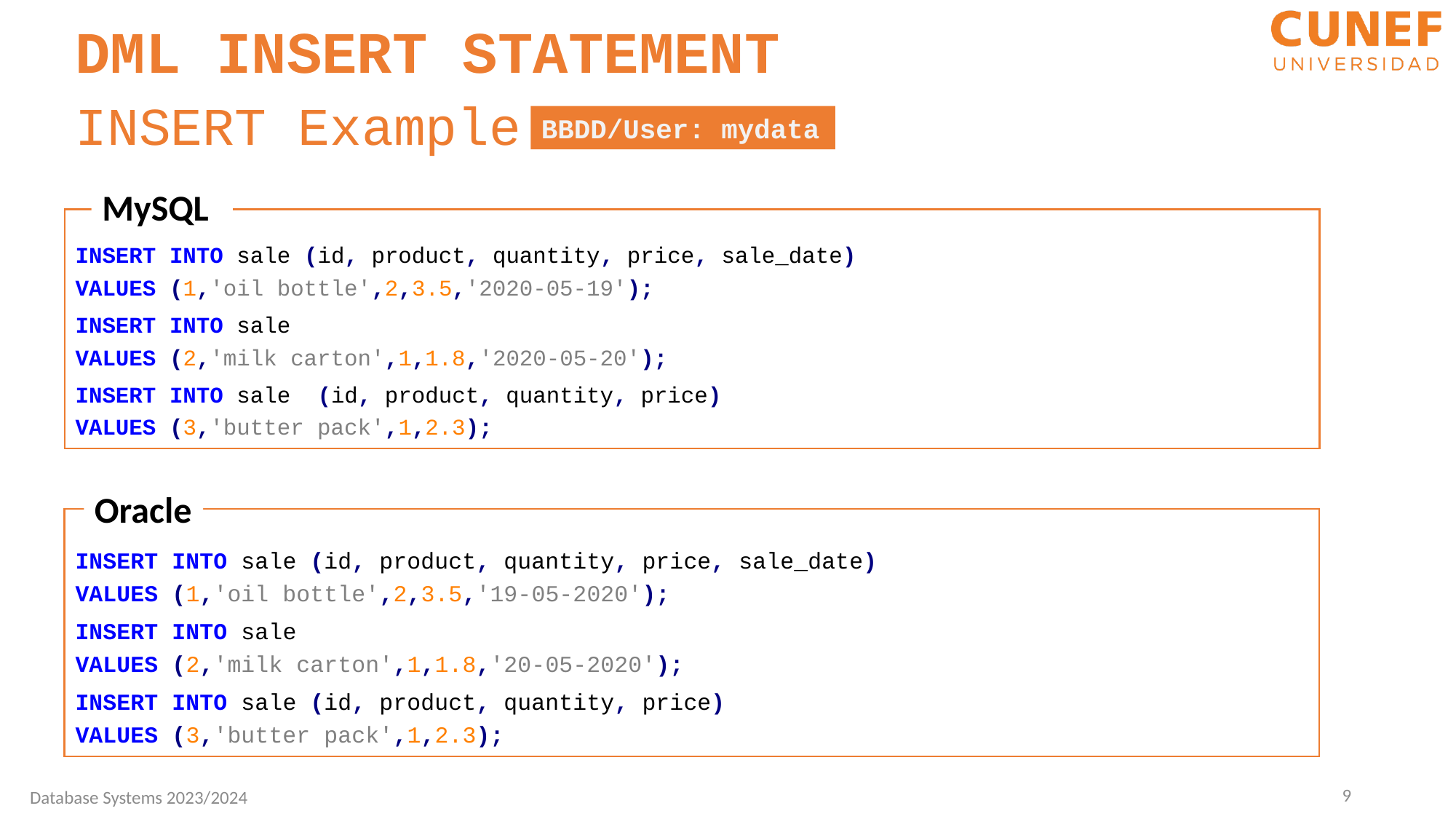

DML INSERT STATEMENT
INSERT Example
BBDD/User: mydata
MySQL

INSERT INTO sale (id, product, quantity, price, sale_date)
VALUES (1,'oil bottle',2,3.5,'2020-05-19');
INSERT INTO sale
VALUES (2,'milk carton',1,1.8,'2020-05-20');
INSERT INTO sale  (id, product, quantity, price)
VALUES (3,'butter pack',1,2.3);

Oracle

INSERT INTO sale (id, product, quantity, price, sale_date)
VALUES (1,'oil bottle',2,3.5,'19-05-2020');
INSERT INTO sale
VALUES (2,'milk carton',1,1.8,'20-05-2020');
INSERT INTO sale (id, product, quantity, price)
VALUES (3,'butter pack',1,2.3);

9
Database Systems 2023/2024